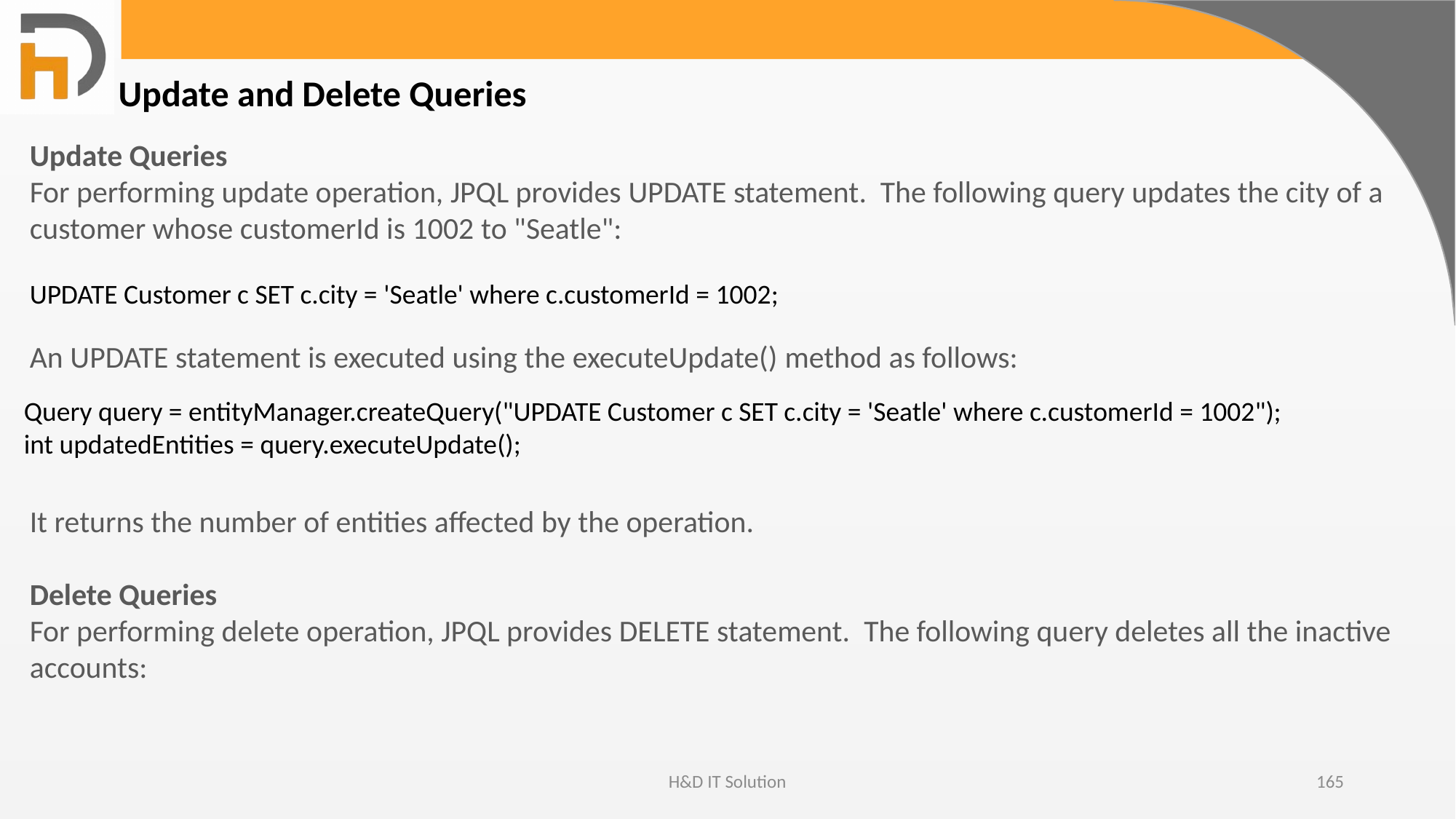

Update and Delete Queries
Update Queries
For performing update operation, JPQL provides UPDATE statement.  The following query updates the city of a customer whose customerId is 1002 to "Seatle":
UPDATE Customer c SET c.city = 'Seatle' where c.customerId = 1002;
An UPDATE statement is executed using the executeUpdate() method as follows:
Query query = entityManager.createQuery("UPDATE Customer c SET c.city = 'Seatle' where c.customerId = 1002");
int updatedEntities = query.executeUpdate();
It returns the number of entities affected by the operation.

Delete Queries
For performing delete operation, JPQL provides DELETE statement.  The following query deletes all the inactive accounts:
H&D IT Solution
165